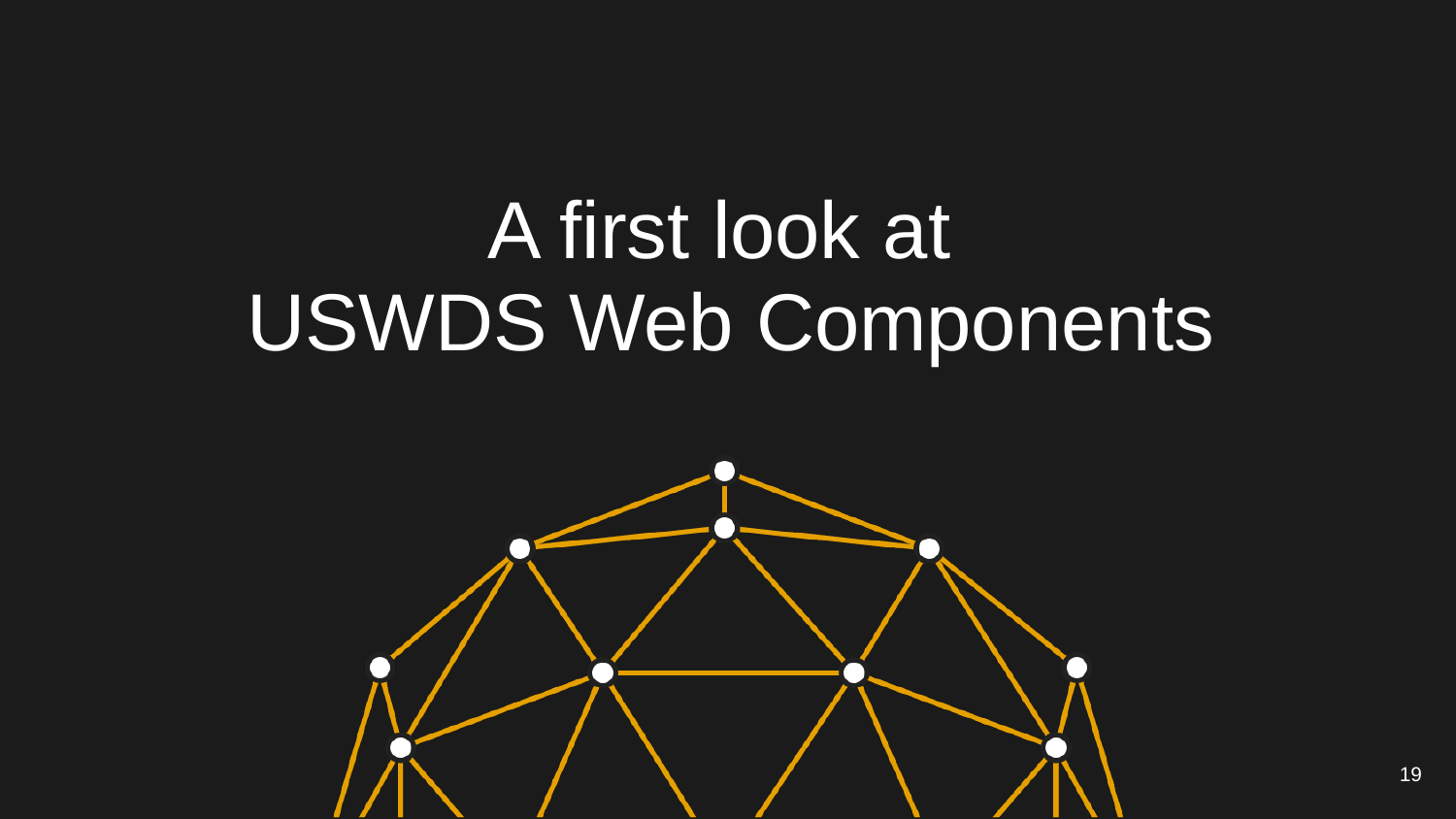

# A first look at USWDS Web Components
19